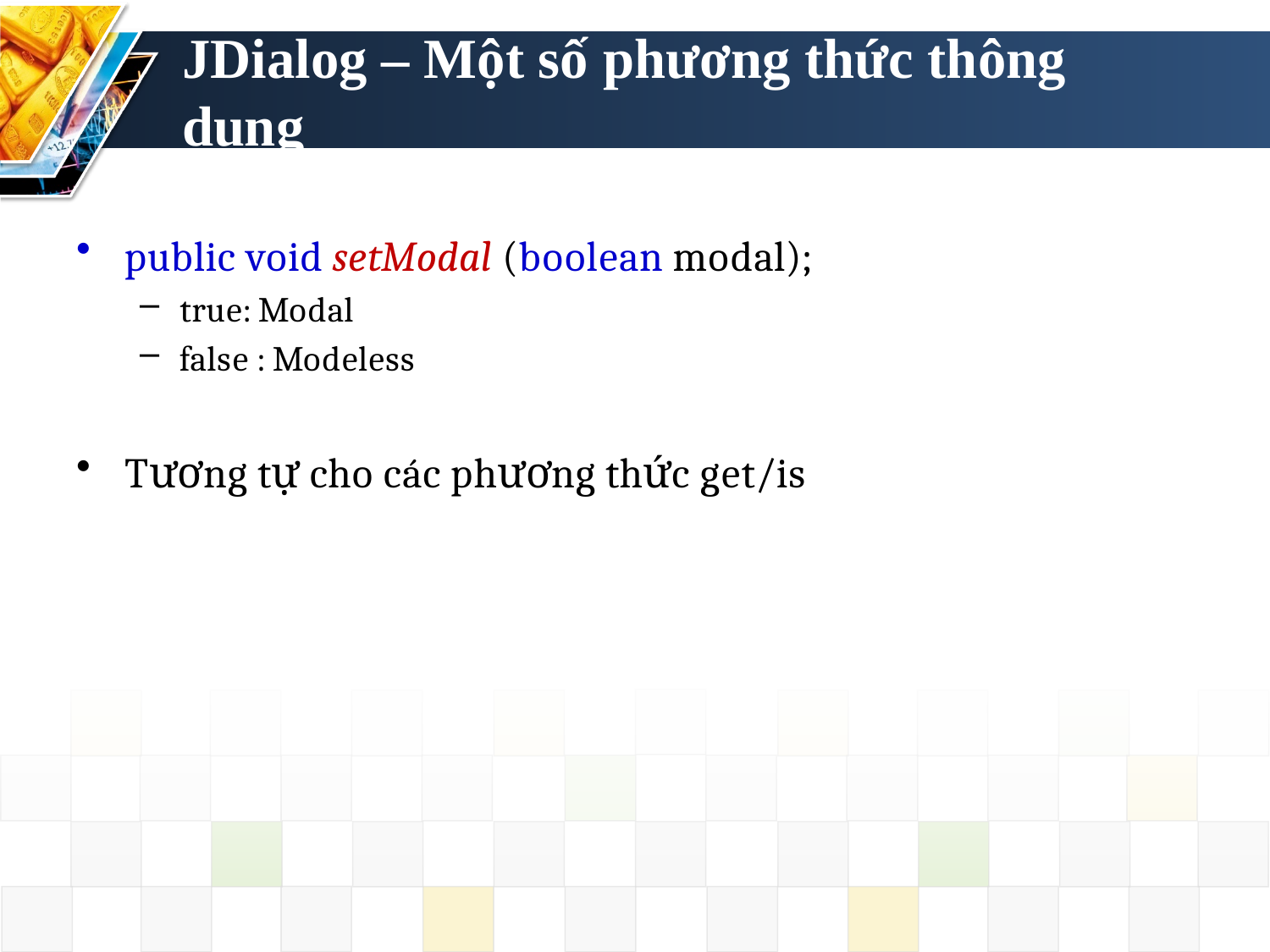

# JDialog – Một số phương thức thông dụng
public void setModal (boolean modal);
true: Modal
false : Modeless

Tương tự cho các phương thức get/is